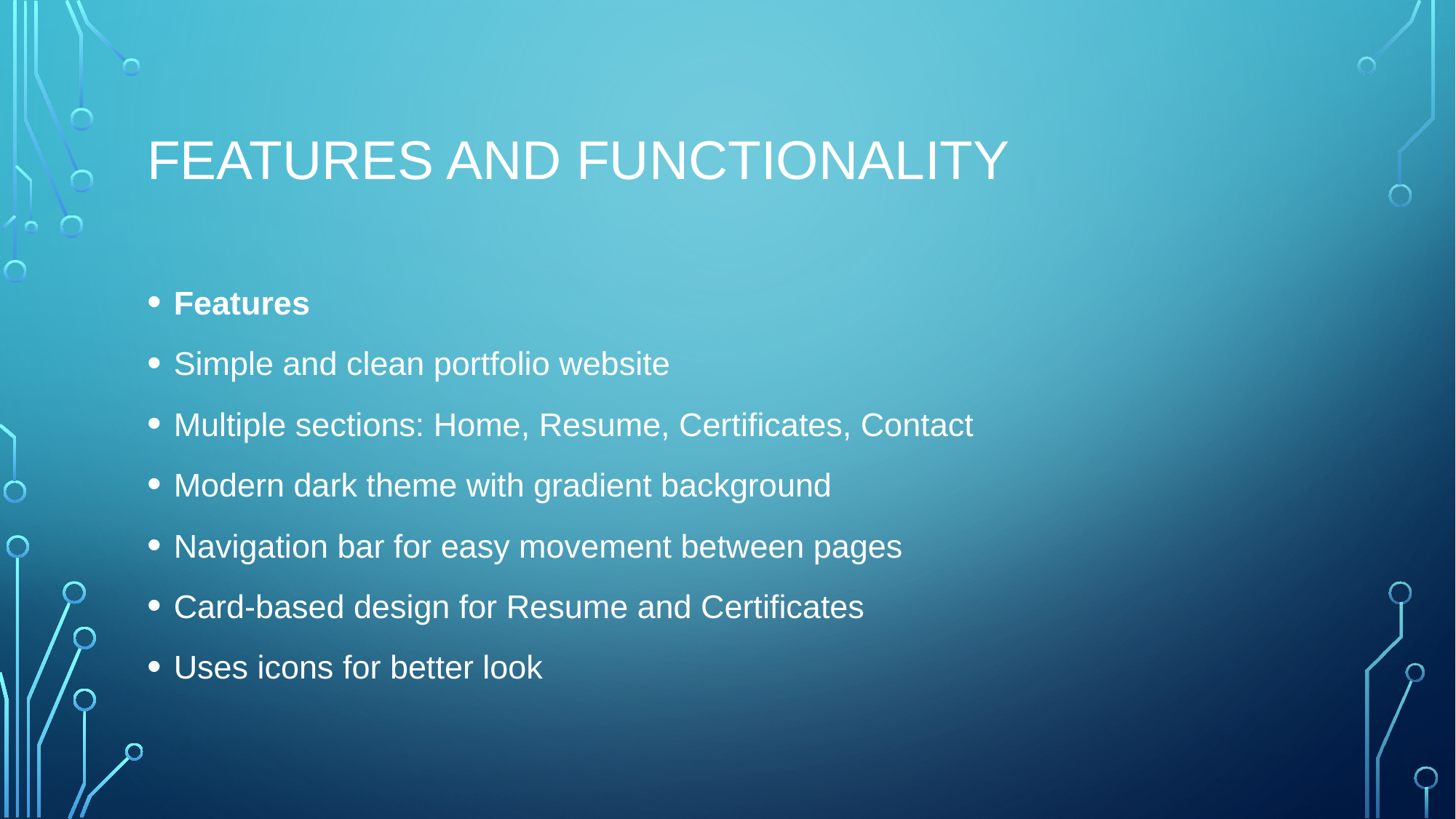

# FEATURES AND FUNCTIONALITY
Features
Simple and clean portfolio website
Multiple sections: Home, Resume, Certificates, Contact
Modern dark theme with gradient background
Navigation bar for easy movement between pages
Card-based design for Resume and Certificates
Uses icons for better look